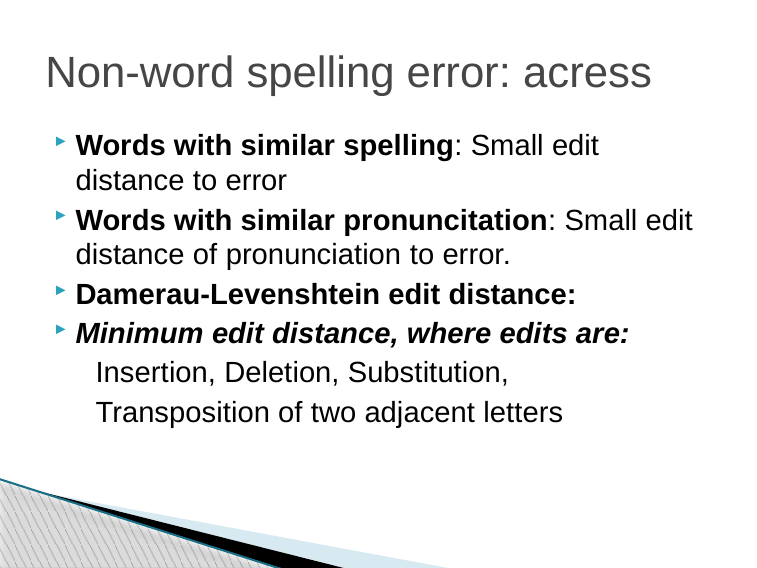

# Non-word spelling error: acress
Words with similar spelling: Small edit distance to error
Words with similar pronuncitation: Small edit distance of pronunciation to error.
Damerau-Levenshtein edit distance:
Minimum edit distance, where edits are:
     Insertion, Deletion, Substitution,
     Transposition of two adjacent letters